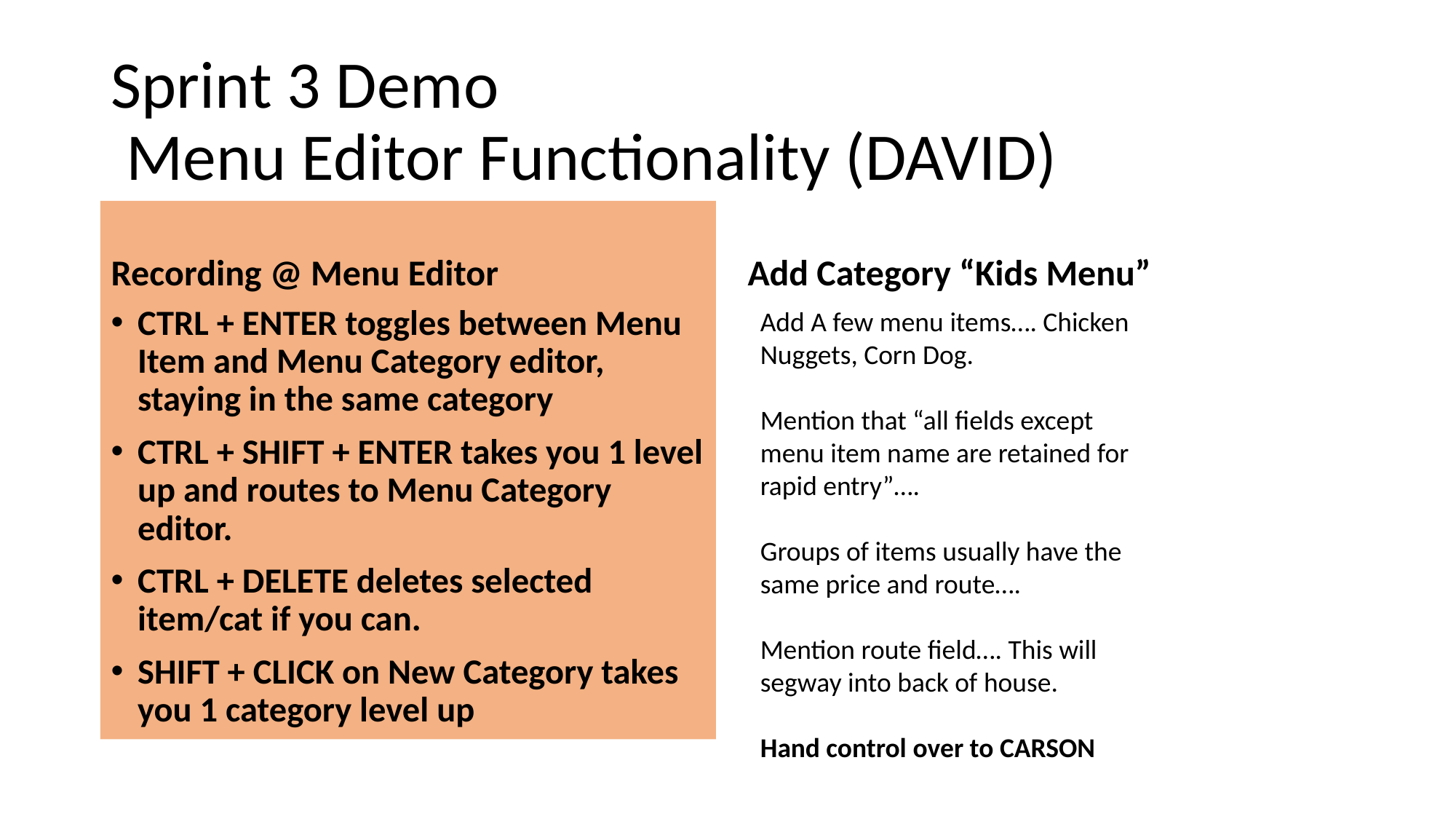

# Sprint 3 Demo Menu Editor Functionality (DAVID)
Recording @ Menu Editor
Add Category “Kids Menu”
CTRL + ENTER toggles between Menu Item and Menu Category editor, staying in the same category
CTRL + SHIFT + ENTER takes you 1 level up and routes to Menu Category editor.
CTRL + DELETE deletes selected item/cat if you can.
SHIFT + CLICK on New Category takes you 1 category level up
Add A few menu items…. Chicken Nuggets, Corn Dog.
Mention that “all fields except menu item name are retained for rapid entry”….
Groups of items usually have the same price and route….
Mention route field…. This will segway into back of house.

Hand control over to CARSON